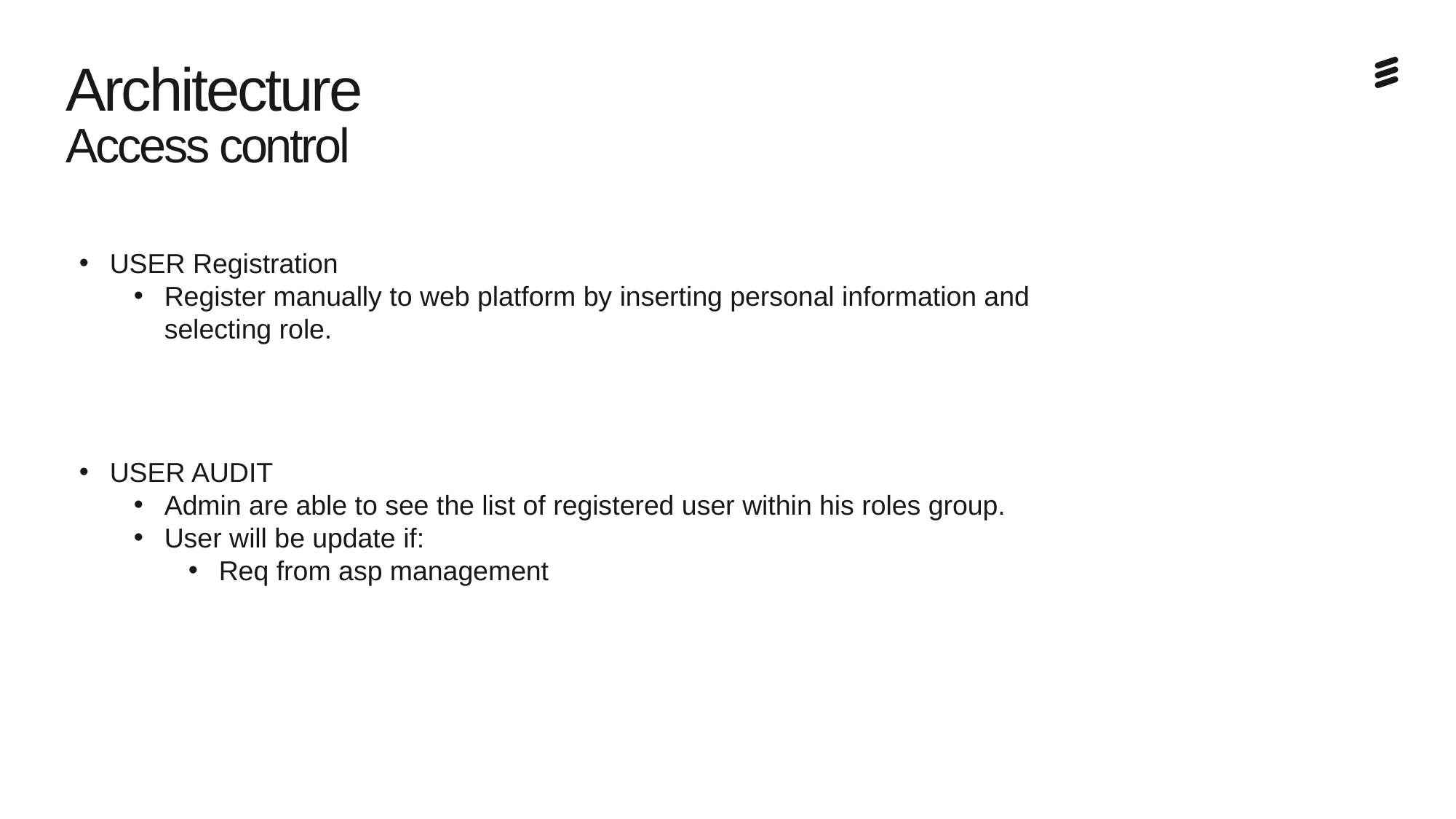

# Architecture Access control
USER Registration
Register manually to web platform by inserting personal information and selecting role.
USER AUDIT
Admin are able to see the list of registered user within his roles group.
User will be update if:
Req from asp management